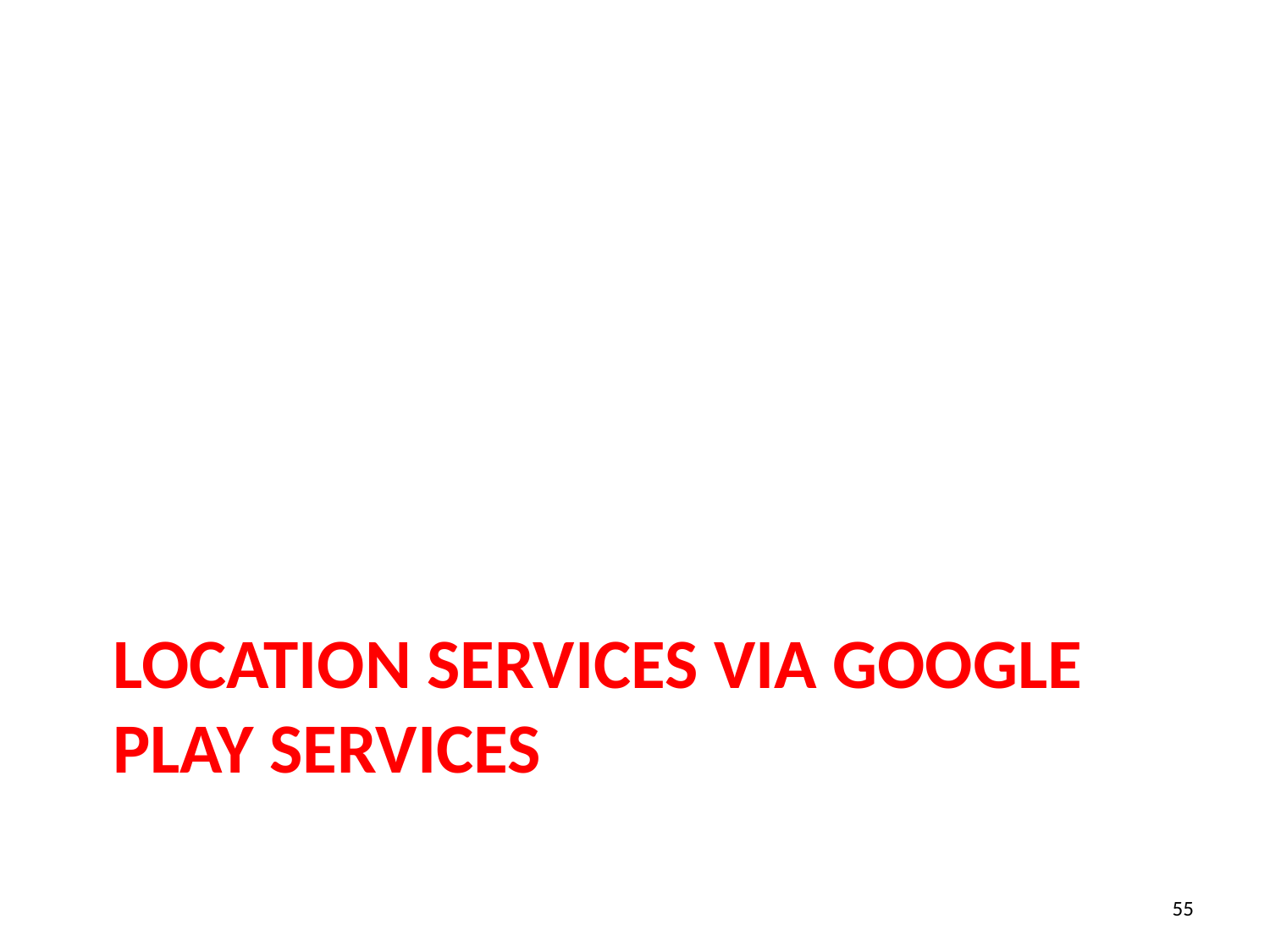

# location Services via google play services
55